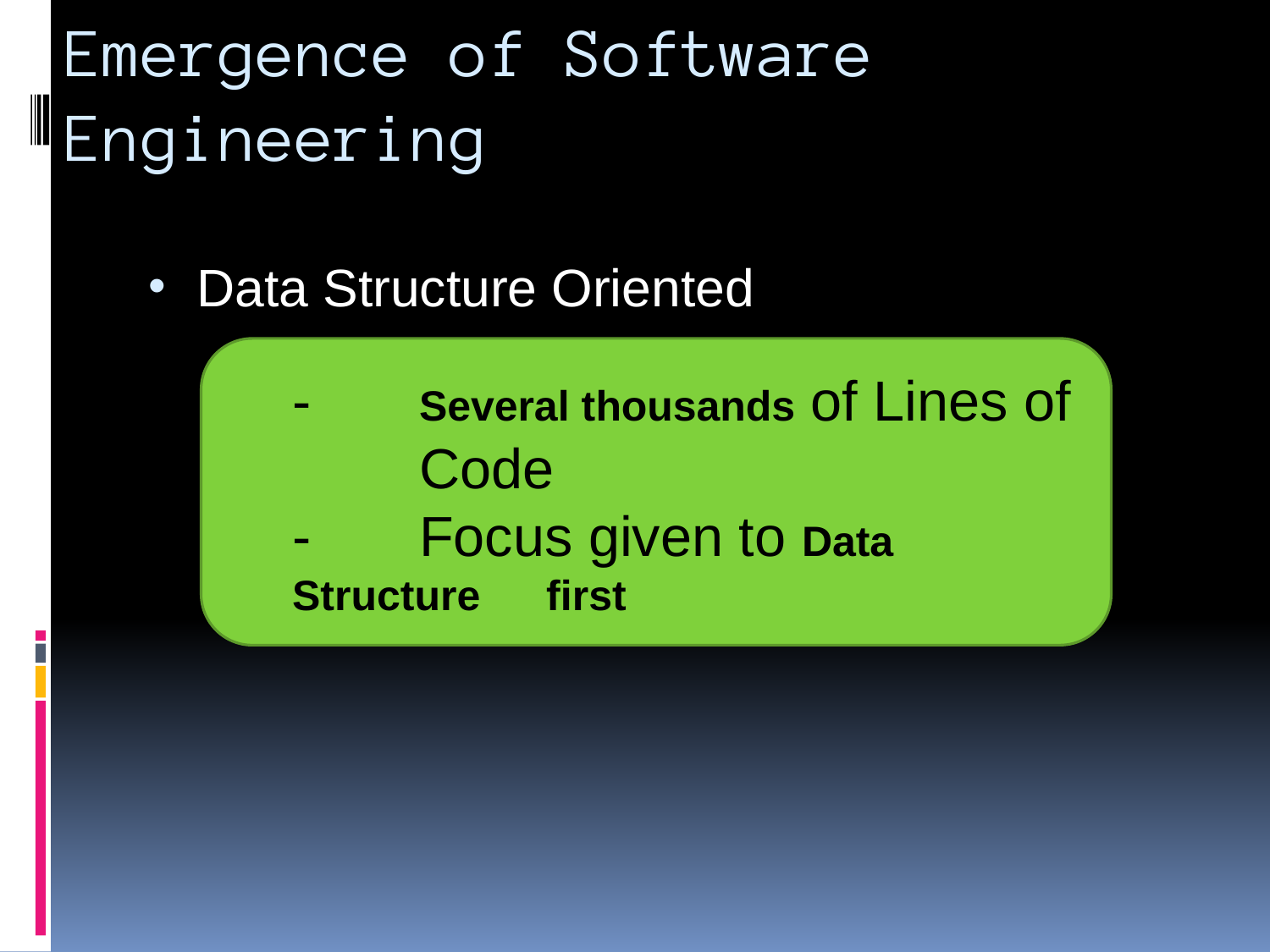

# Emergence of Software Engineering
Data Structure Oriented
-	Several thousands of Lines of 	Code
-	Focus given to Data Structure 	first